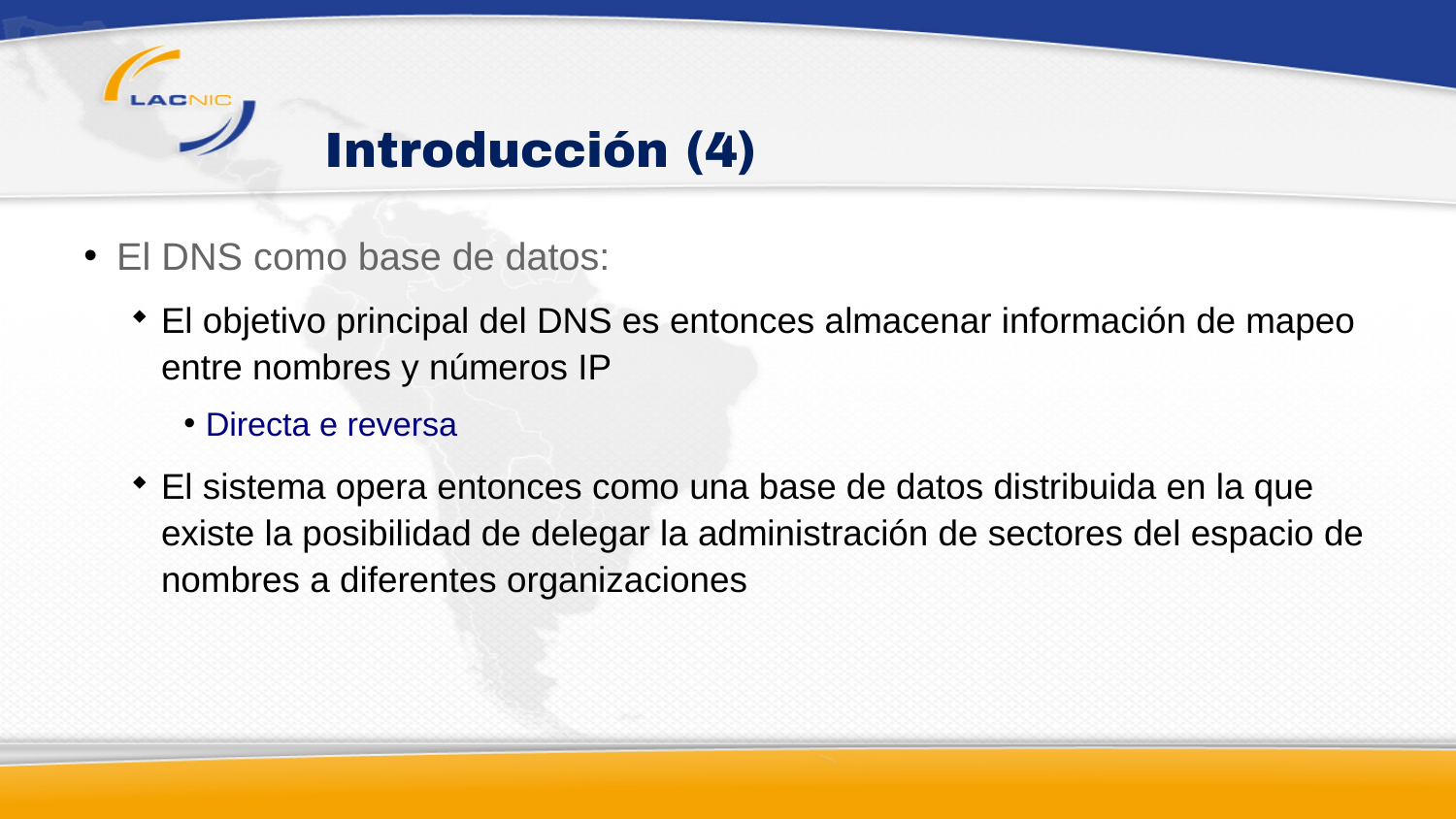

# Introducción (4)
El DNS como base de datos:
El objetivo principal del DNS es entonces almacenar información de mapeo entre nombres y números IP
Directa e reversa
El sistema opera entonces como una base de datos distribuida en la que existe la posibilidad de delegar la administración de sectores del espacio de nombres a diferentes organizaciones